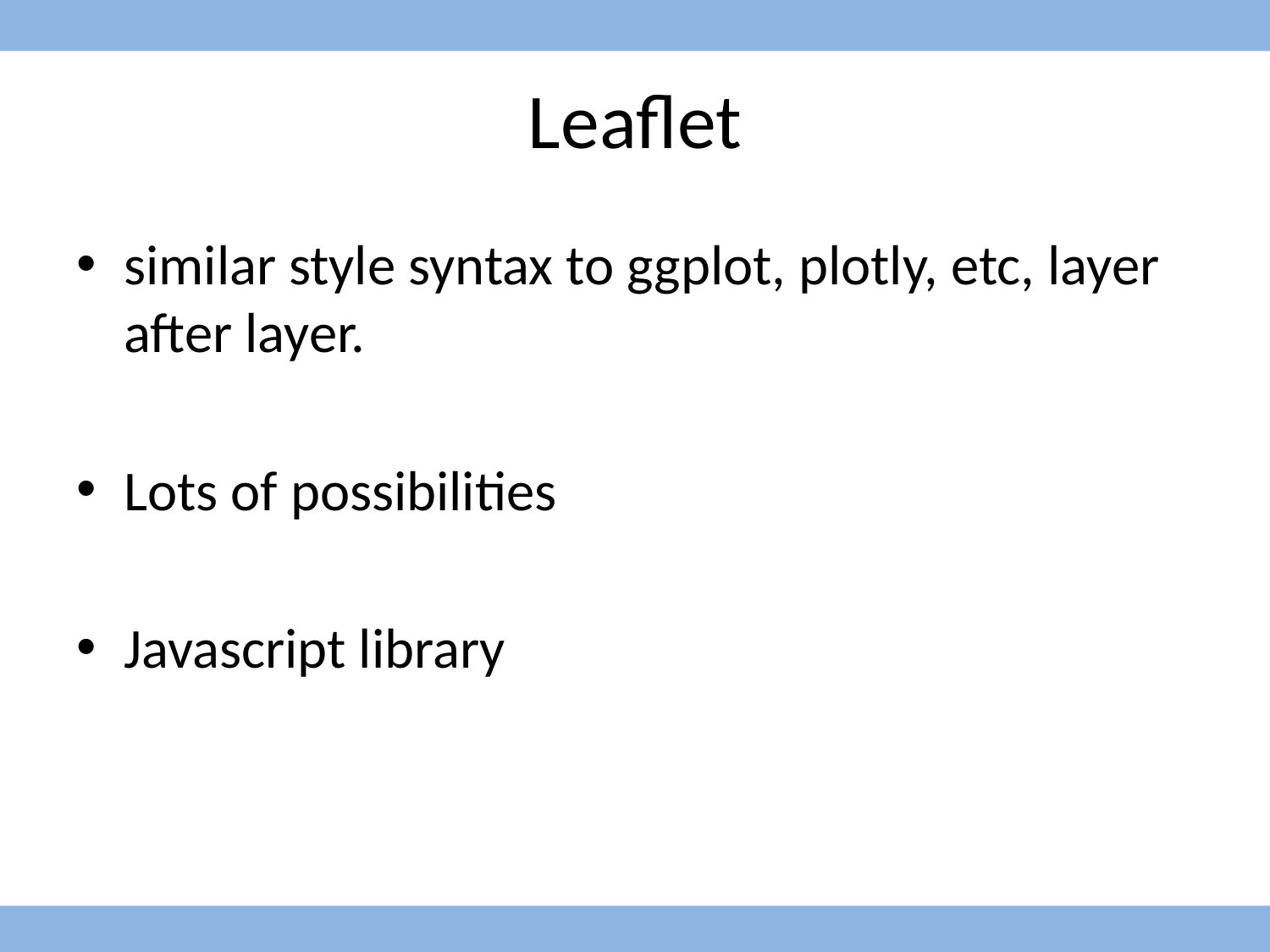

# Leaflet
similar style syntax to ggplot, plotly, etc, layer after layer.

Lots of possibilities

Javascript library